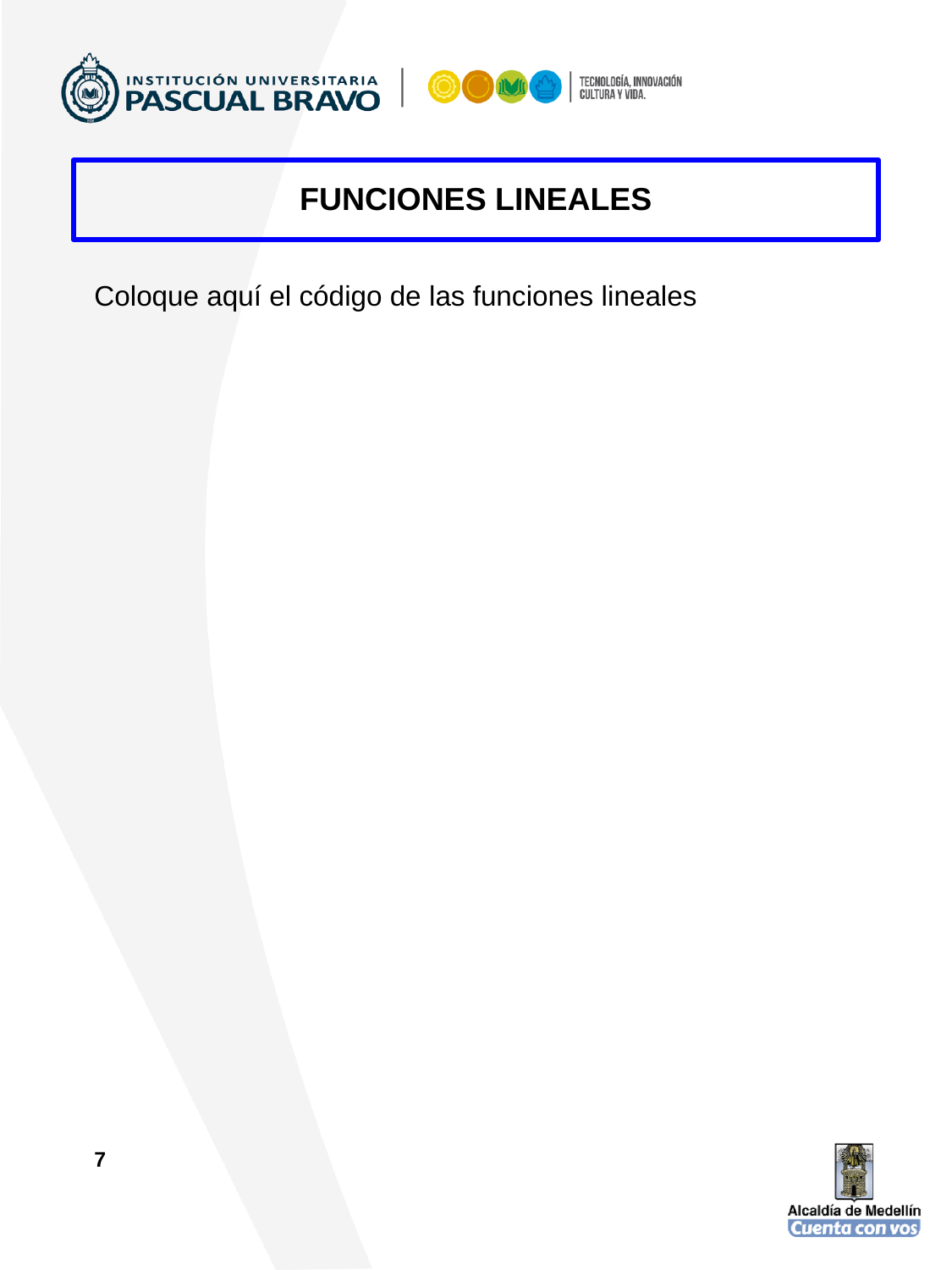

FUNCIONES LINEALES
Coloque aquí el código de las funciones lineales

7